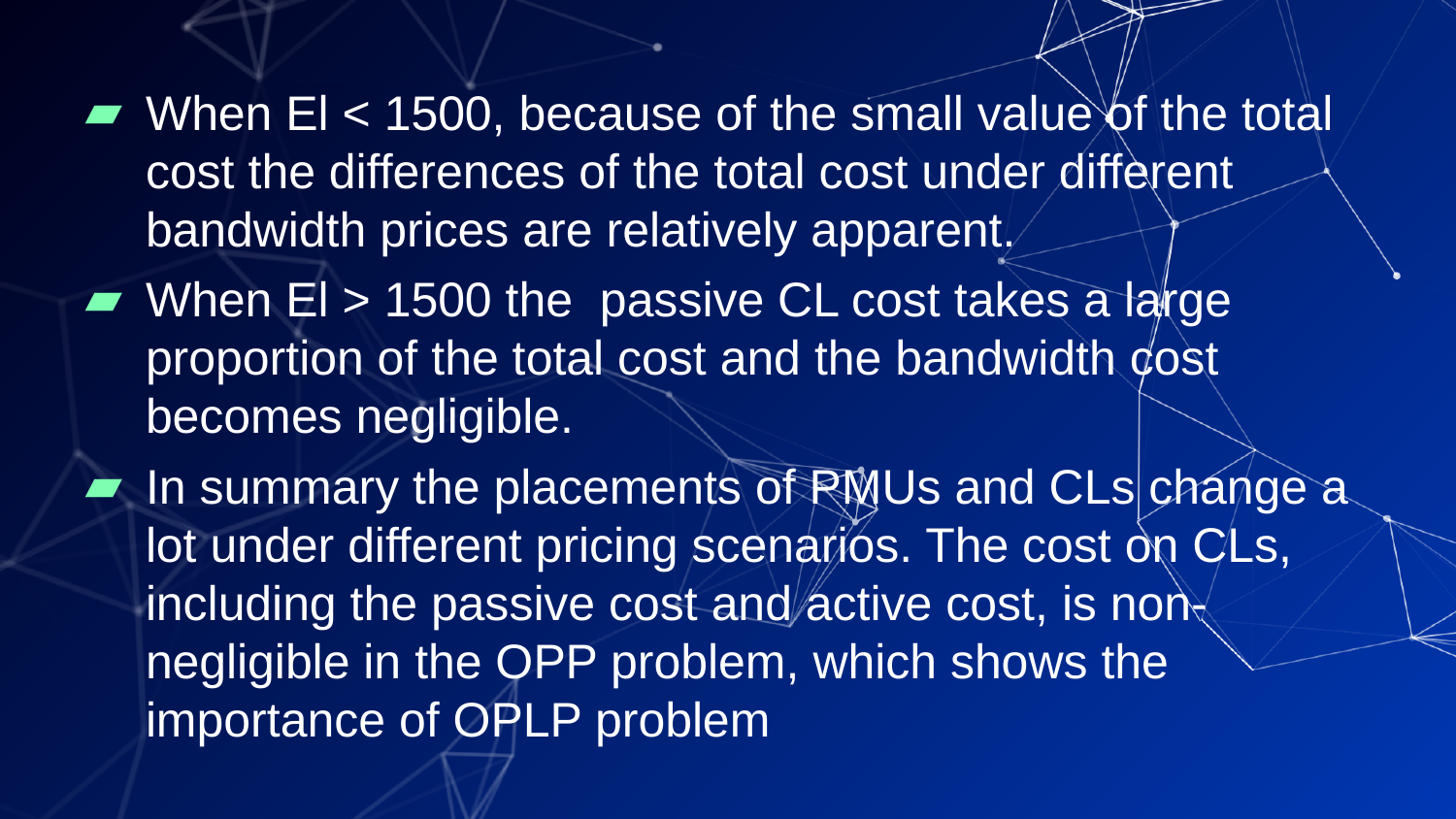

When El < 1500, because of the small value of the total cost the differences of the total cost under different bandwidth prices are relatively apparent.
When El > 1500 the  passive CL cost takes a large proportion of the total cost and the bandwidth cost becomes negligible.
In summary the placements of PMUs and CLs change a lot under different pricing scenarios. The cost on CLs, including the passive cost and active cost, is non-negligible in the OPP problem, which shows the importance of OPLP problem
50